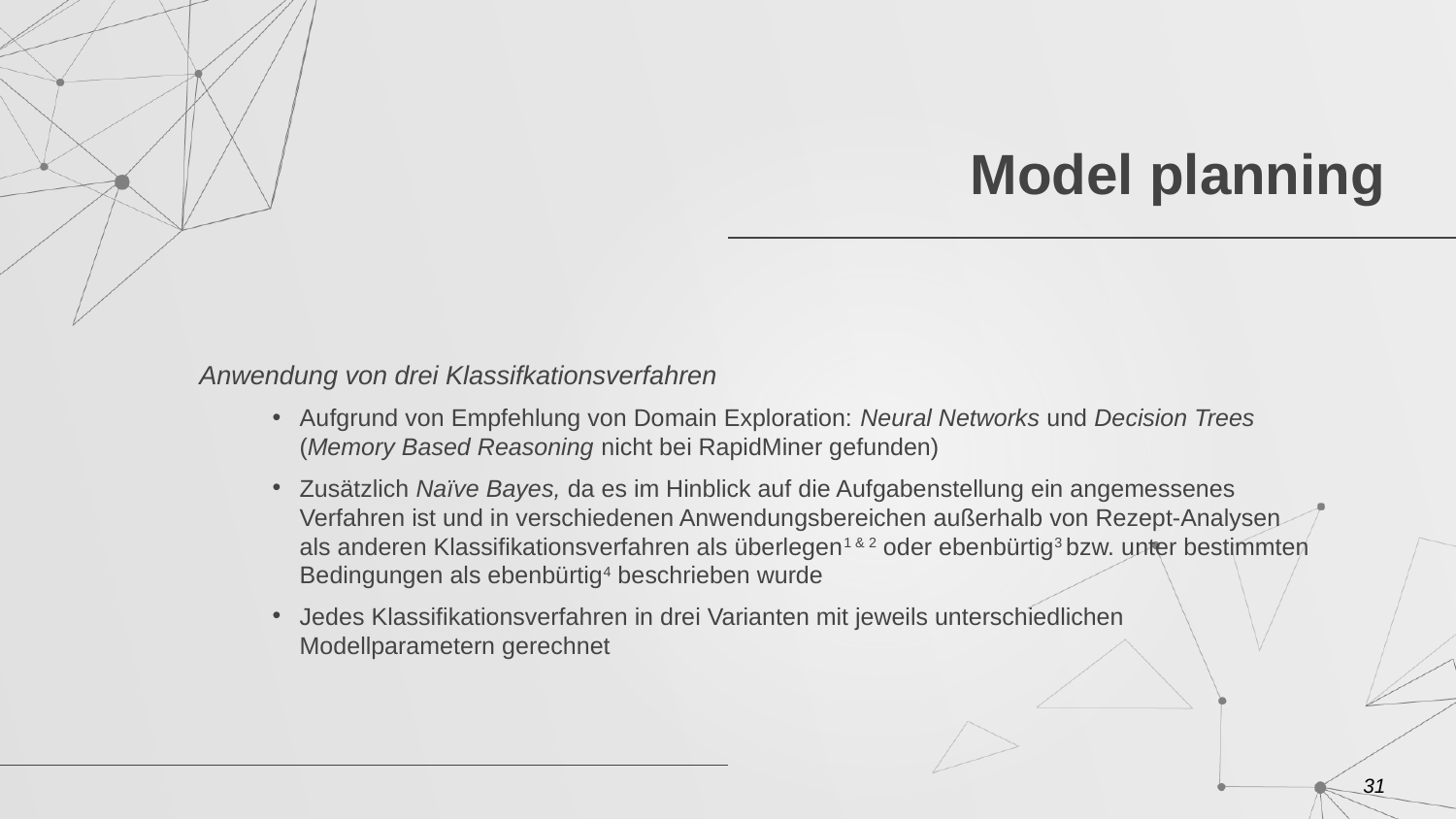

# Model planning

Anwendung von drei Klassifkationsverfahren
Aufgrund von Empfehlung von Domain Exploration: Neural Networks und Decision Trees (Memory Based Reasoning nicht bei RapidMiner gefunden)
Zusätzlich Naïve Bayes, da es im Hinblick auf die Aufgabenstellung ein angemessenes Verfahren ist und in verschiedenen Anwendungsbereichen außerhalb von Rezept-Analysen als anderen Klassifikationsverfahren als überlegen1 & 2 oder ebenbürtig3 bzw. unter bestimmten  Bedingungen als ebenbürtig4 beschrieben wurde
Jedes Klassifikationsverfahren in drei Varianten mit jeweils unterschiedlichen Modellparametern gerechnet